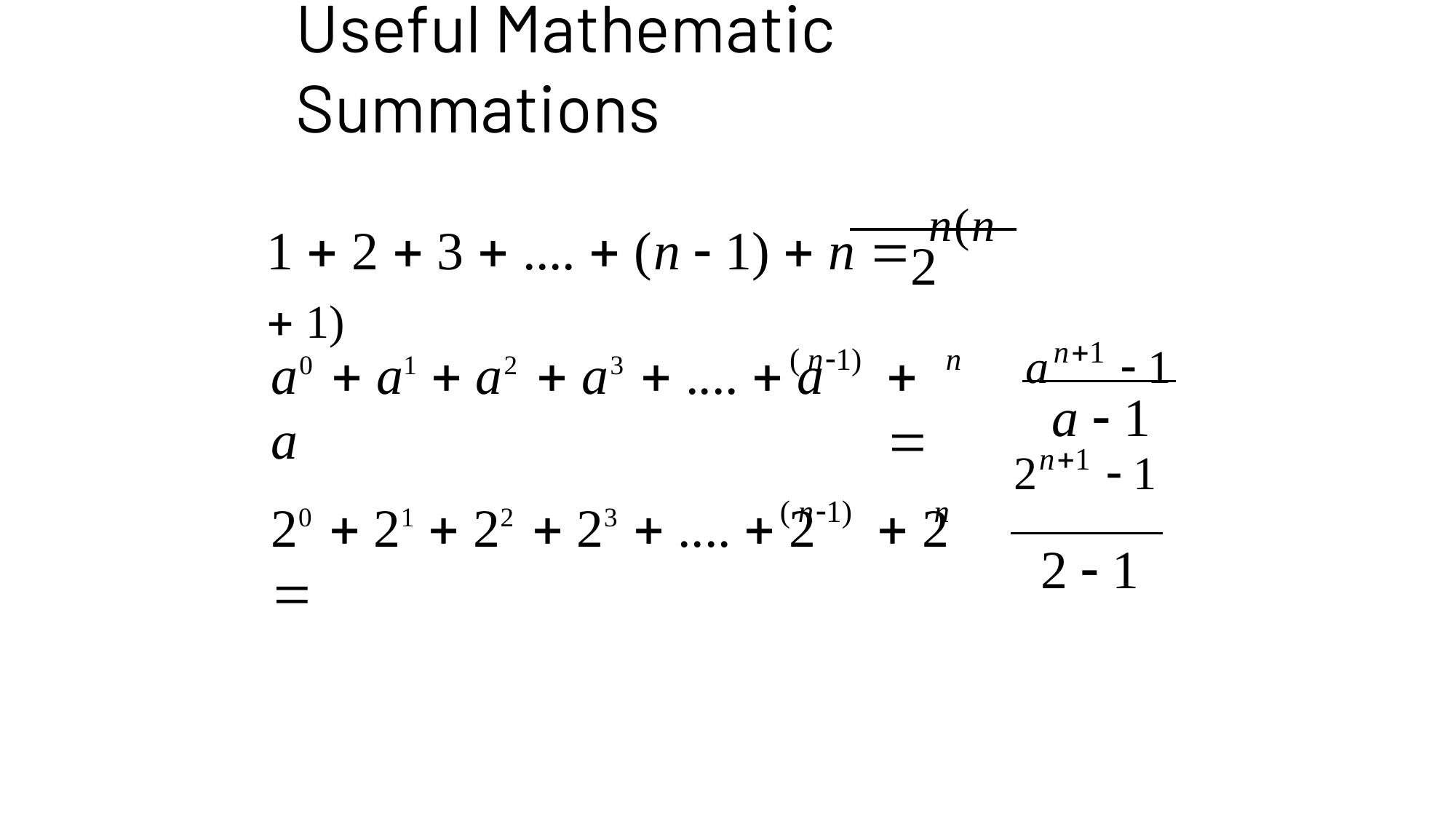

# Useful Mathematic Summations
1 + 2 + 3 + .... + (n − 1) + n = n(n + 1)
2
a0 + a1 + a2 + a3 + .... + a	+ a	=

an+1  − 1
( n−1)
n
a − 1  2n+1  − 1

( n−1)
n
20 + 21 + 22 + 23 + .... + 2	+ 2	=
2 − 1